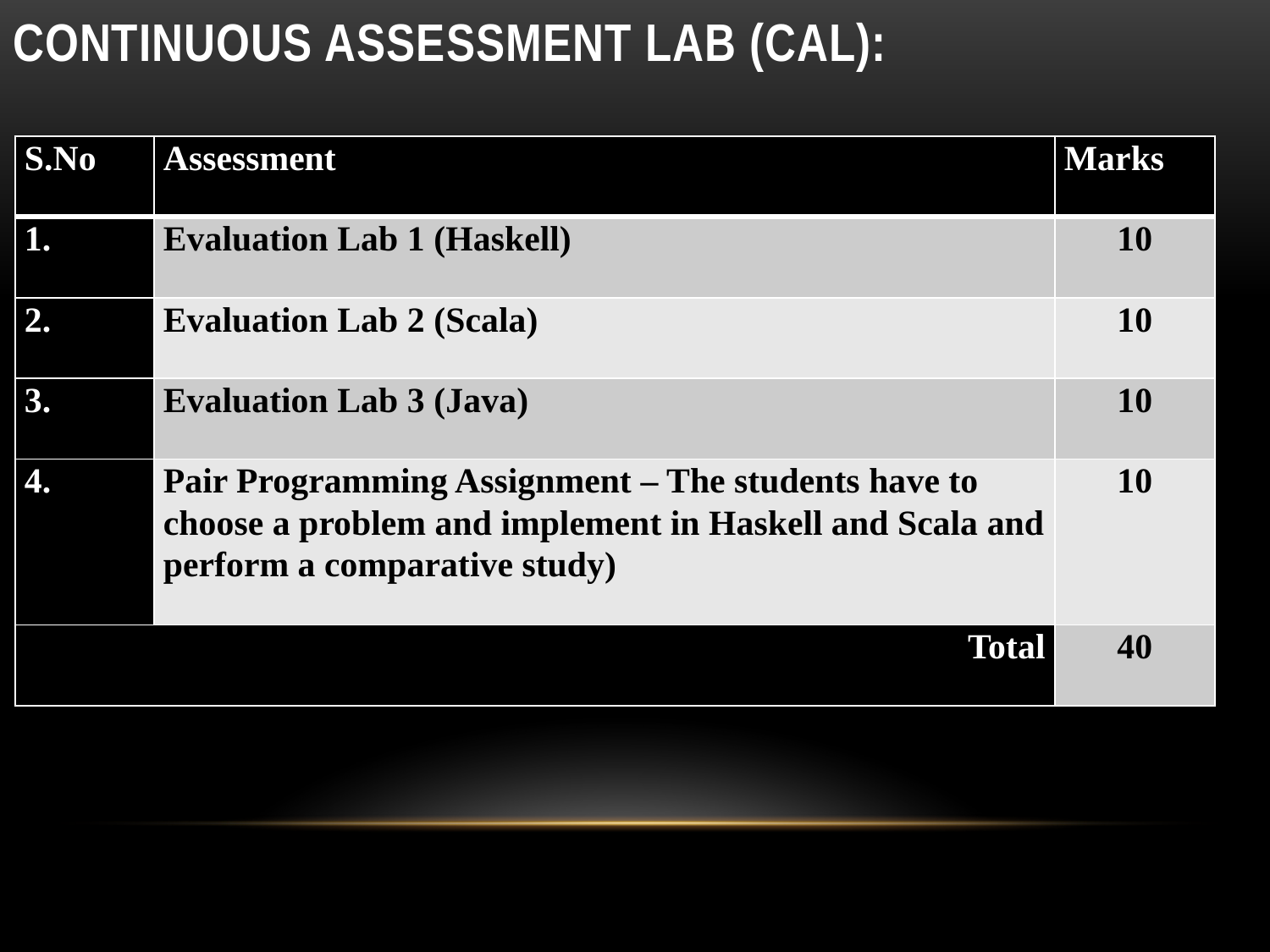

# Continuous Assessment Lab (CAL):
| S.No | Assessment | Marks |
| --- | --- | --- |
| 1. | Evaluation Lab 1 (Haskell) | 10 |
| 2. | Evaluation Lab 2 (Scala) | 10 |
| 3. | Evaluation Lab 3 (Java) | 10 |
| 4. | Pair Programming Assignment – The students have to choose a problem and implement in Haskell and Scala and perform a comparative study) | 10 |
| Total |  | 40 |